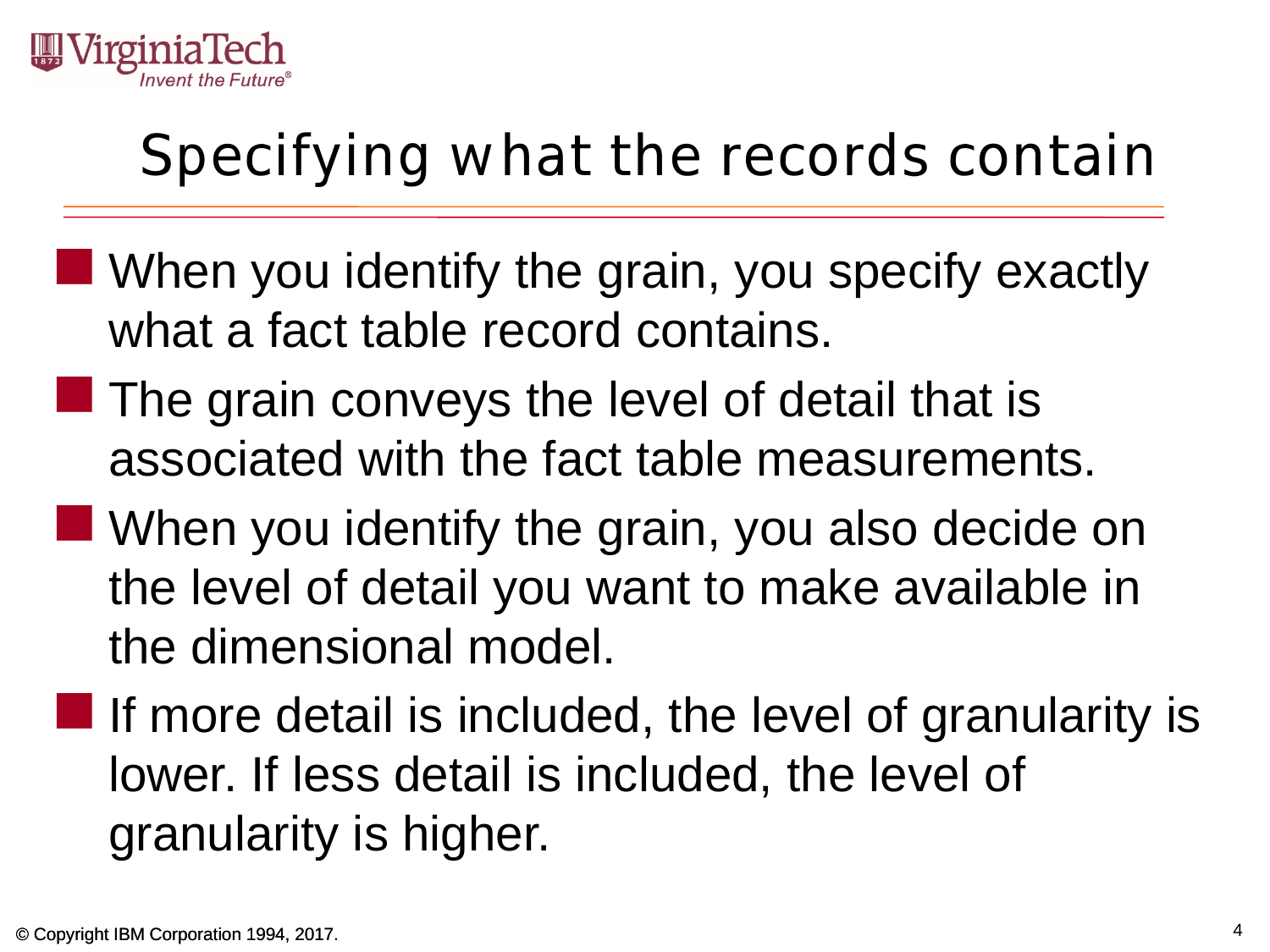

# Specifying what the records contain
When you identify the grain, you specify exactly what a fact table record contains.
The grain conveys the level of detail that is associated with the fact table measurements.
When you identify the grain, you also decide on the level of detail you want to make available in the dimensional model.
If more detail is included, the level of granularity is lower. If less detail is included, the level of granularity is higher.
4
© Copyright IBM Corporation 1994, 2017.
© Copyright IBM Corporation 1994, 2017.